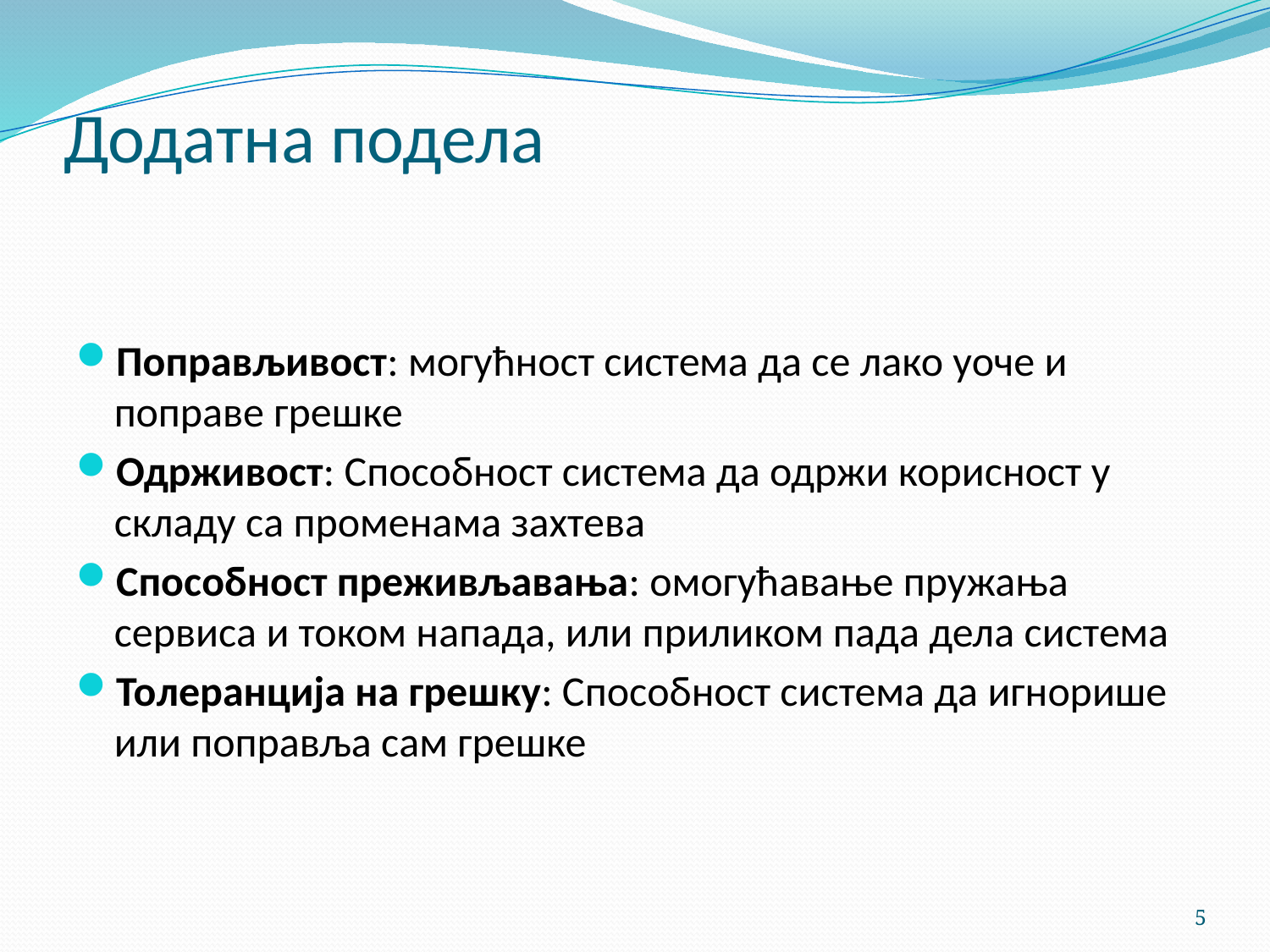

# Додатна подела

Поправљивост: могућност система да се лако уоче и поправе грешке
Одрживост: Способност система да одржи корисност у складу са променама захтева
Способност преживљавања: омогућавање пружања сервиса и током напада, или приликом пада дела система
Толеранција на грешку: Способност система да игнорише или поправља сам грешке
5